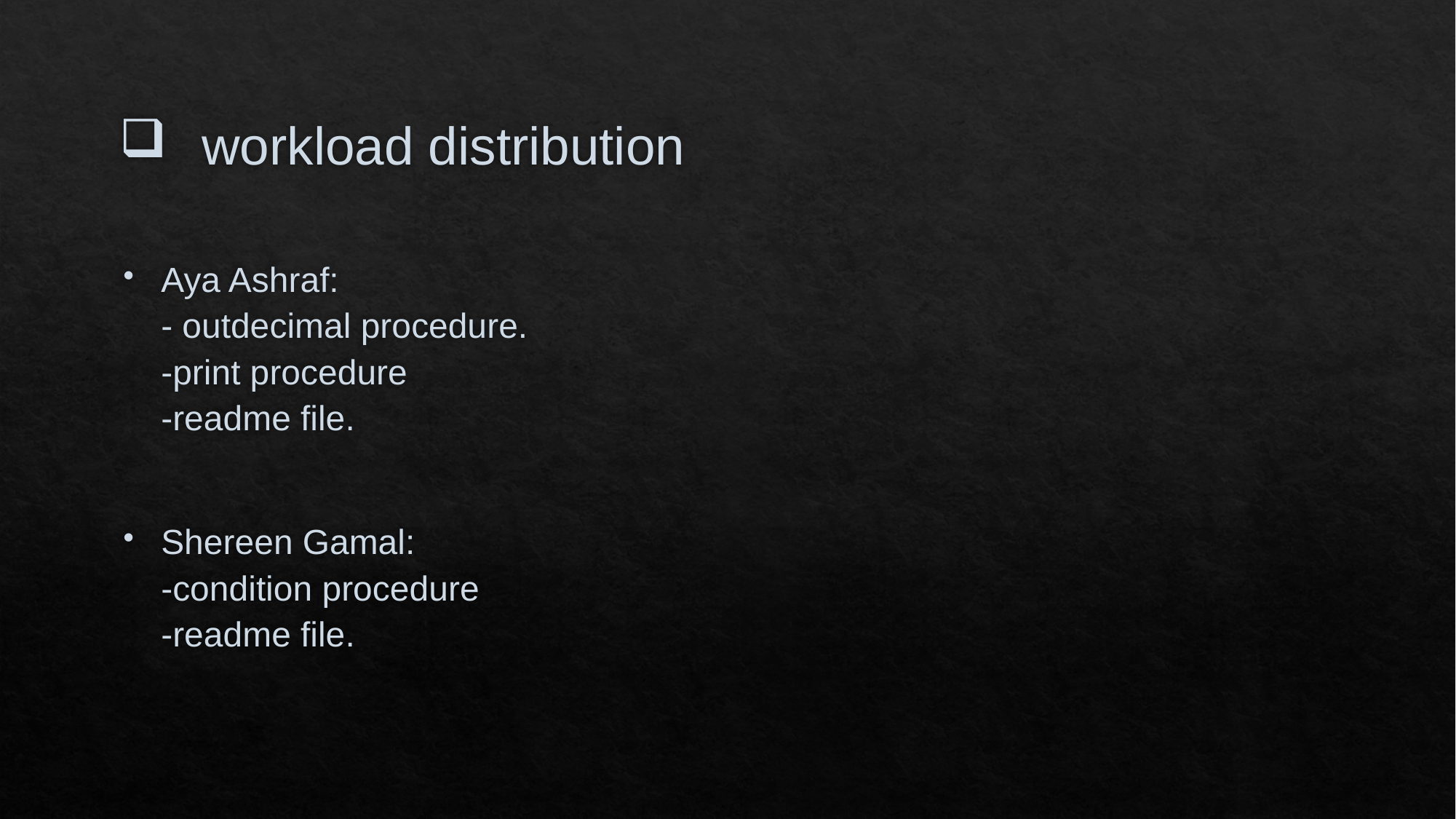

# workload distribution
Aya Ashraf:
- outdecimal procedure.
-print procedure
-readme file.

Shereen Gamal:
-condition procedure
-readme file.